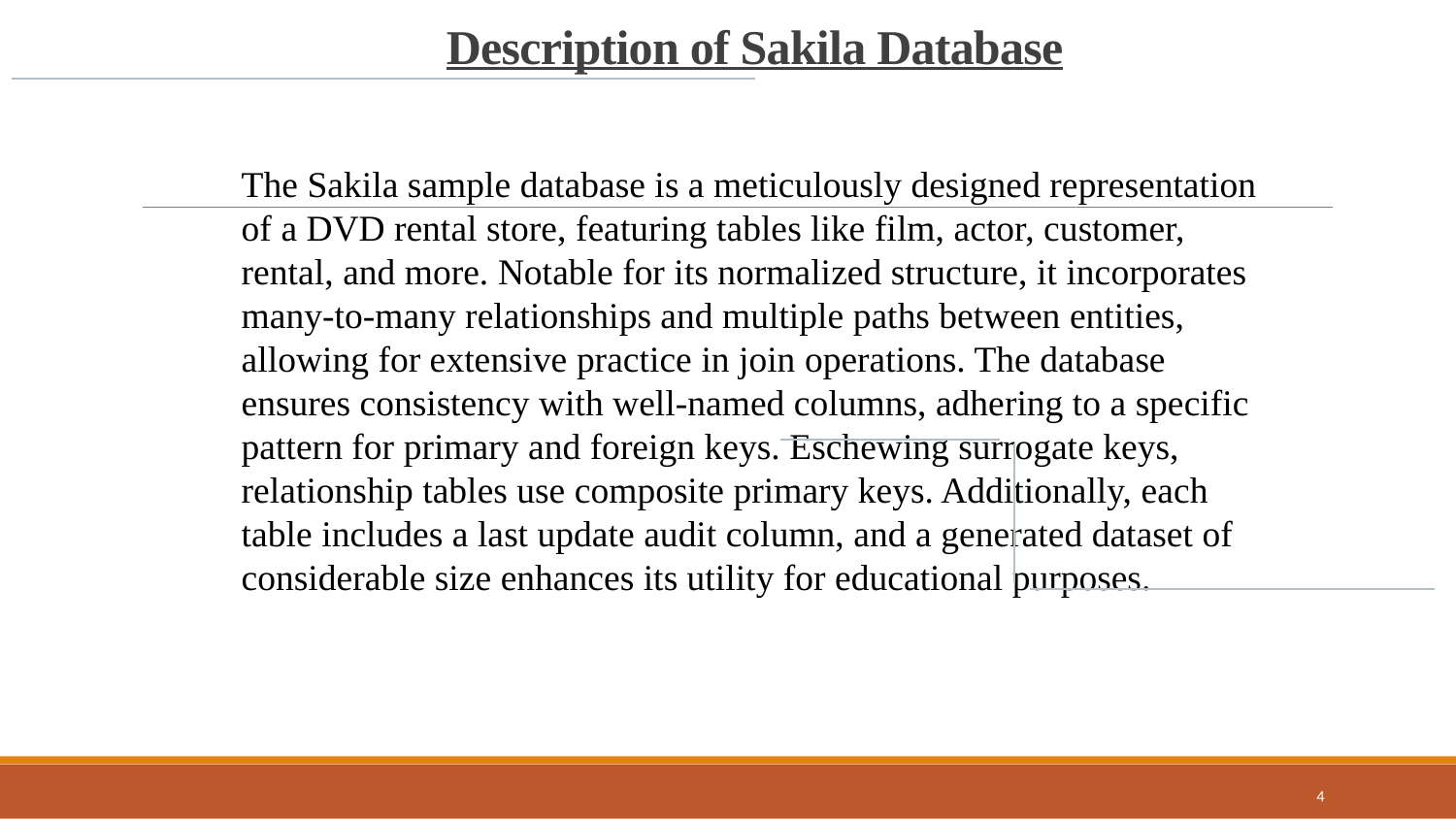

# Description of Sakila Database
The Sakila sample database is a meticulously designed representation of a DVD rental store, featuring tables like film, actor, customer, rental, and more. Notable for its normalized structure, it incorporates many-to-many relationships and multiple paths between entities, allowing for extensive practice in join operations. The database ensures consistency with well-named columns, adhering to a specific pattern for primary and foreign keys. Eschewing surrogate keys, relationship tables use composite primary keys. Additionally, each table includes a last update audit column, and a generated dataset of considerable size enhances its utility for educational purposes.
4